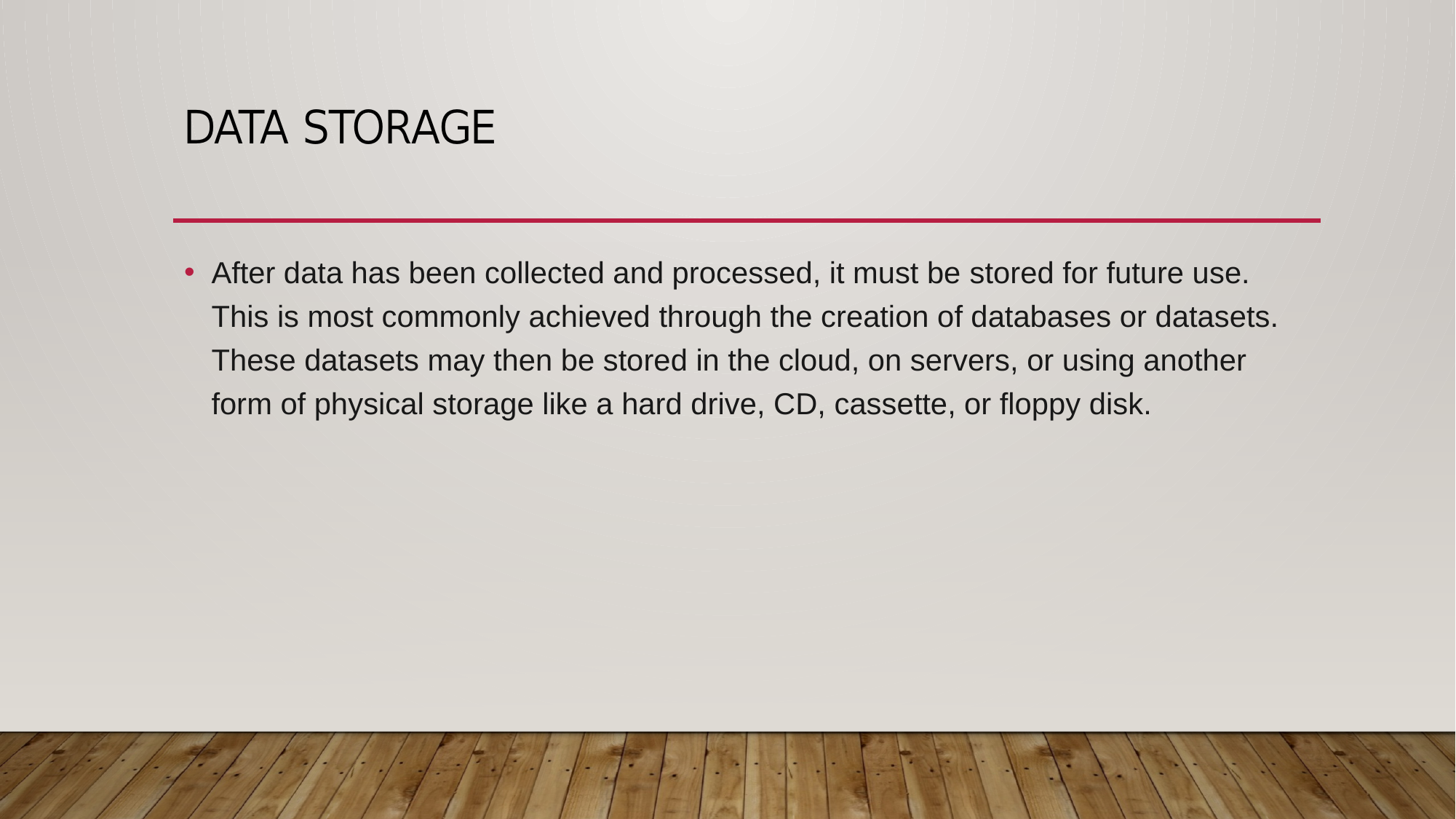

# Data storage
After data has been collected and processed, it must be stored for future use. This is most commonly achieved through the creation of databases or datasets. These datasets may then be stored in the cloud, on servers, or using another form of physical storage like a hard drive, CD, cassette, or floppy disk.